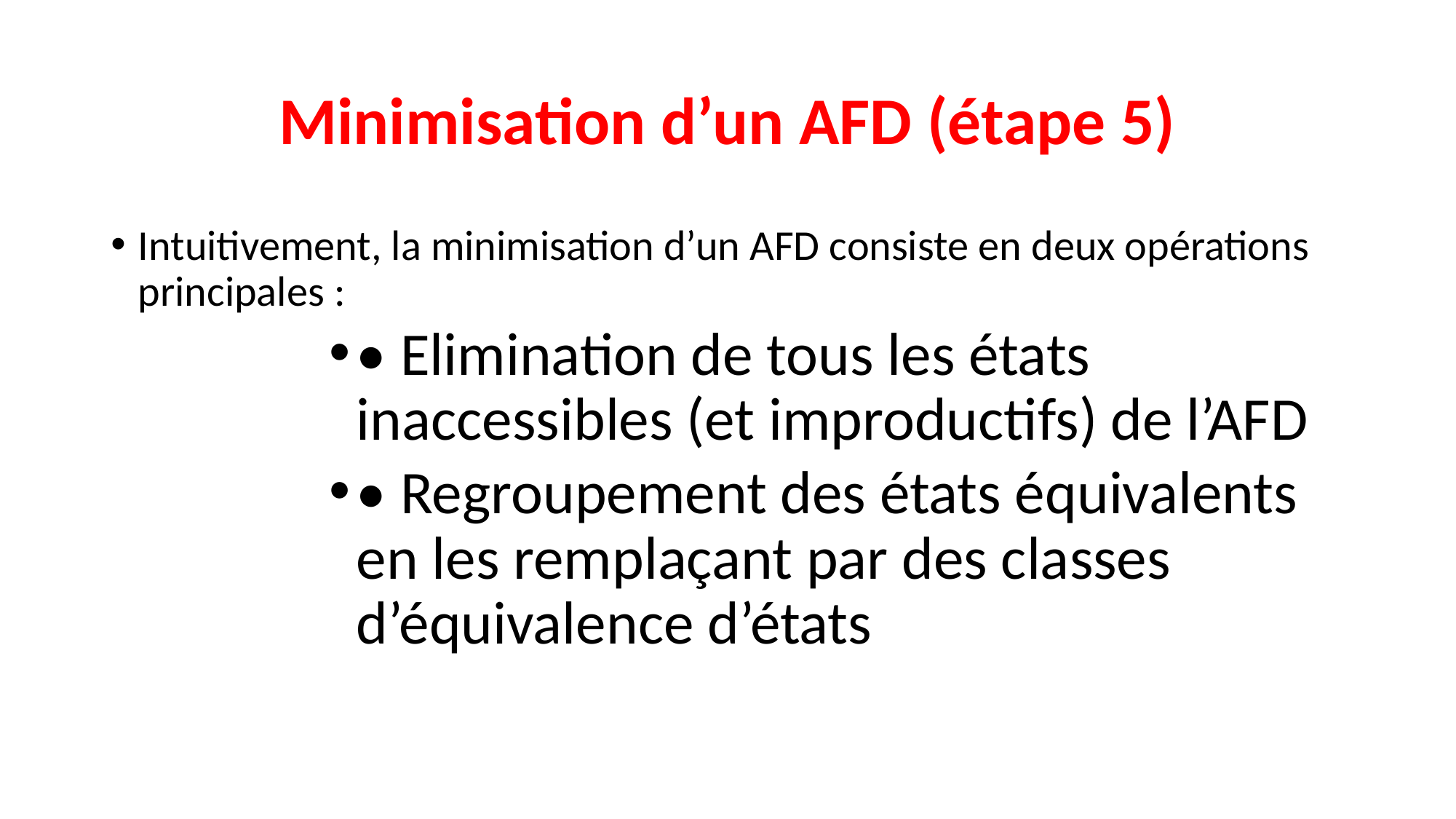

# Minimisation d’un AFD (étape 5)
Intuitivement, la minimisation d’un AFD consiste en deux opérations principales :
• Elimination de tous les états inaccessibles (et improductifs) de l’AFD
• Regroupement des états équivalents en les remplaçant par des classes d’équivalence d’états